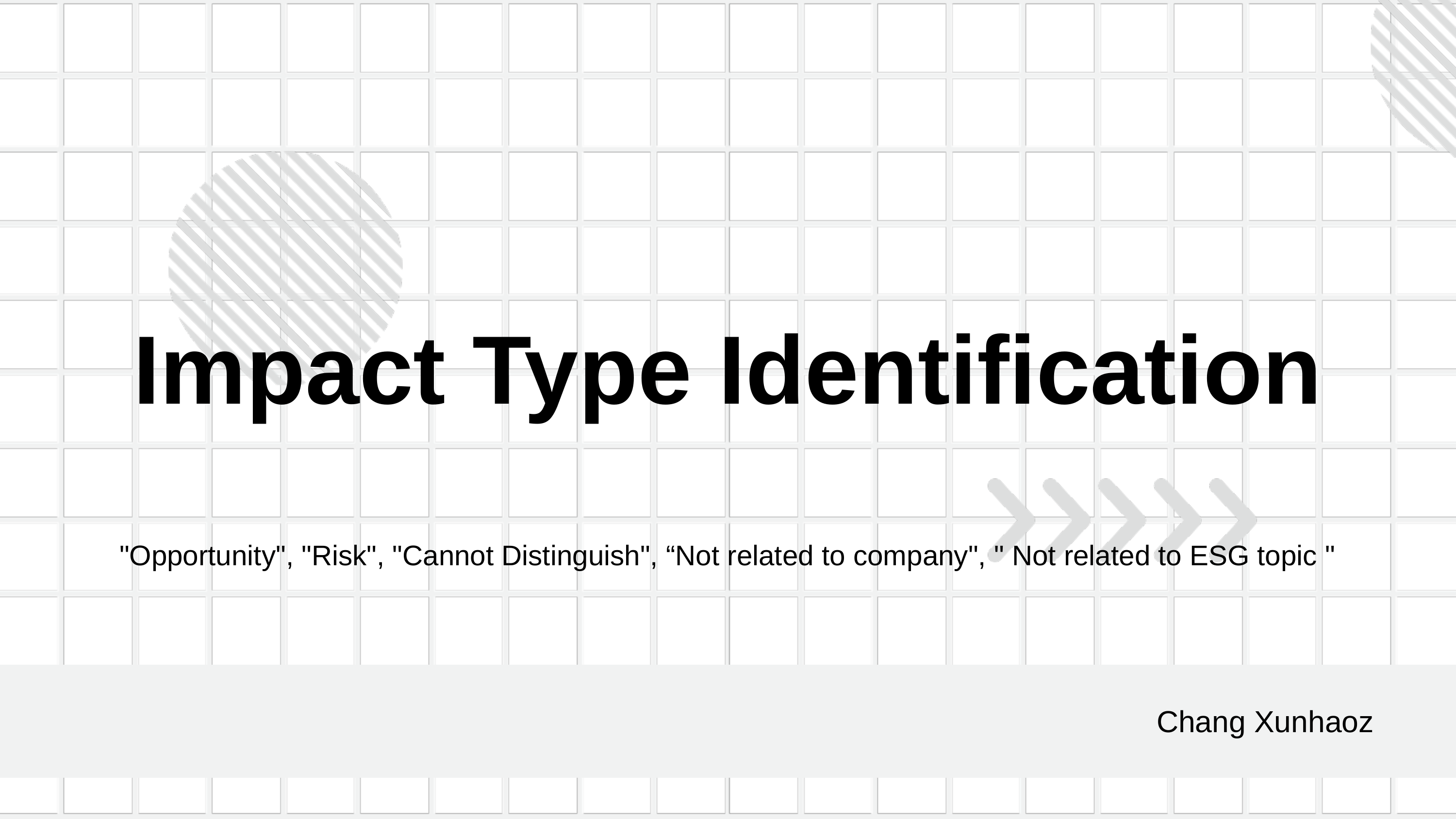

Impact Type Identification
"Opportunity", "Risk", "Cannot Distinguish", “Not related to company", " Not related to ESG topic "

Chang Xunhaoz